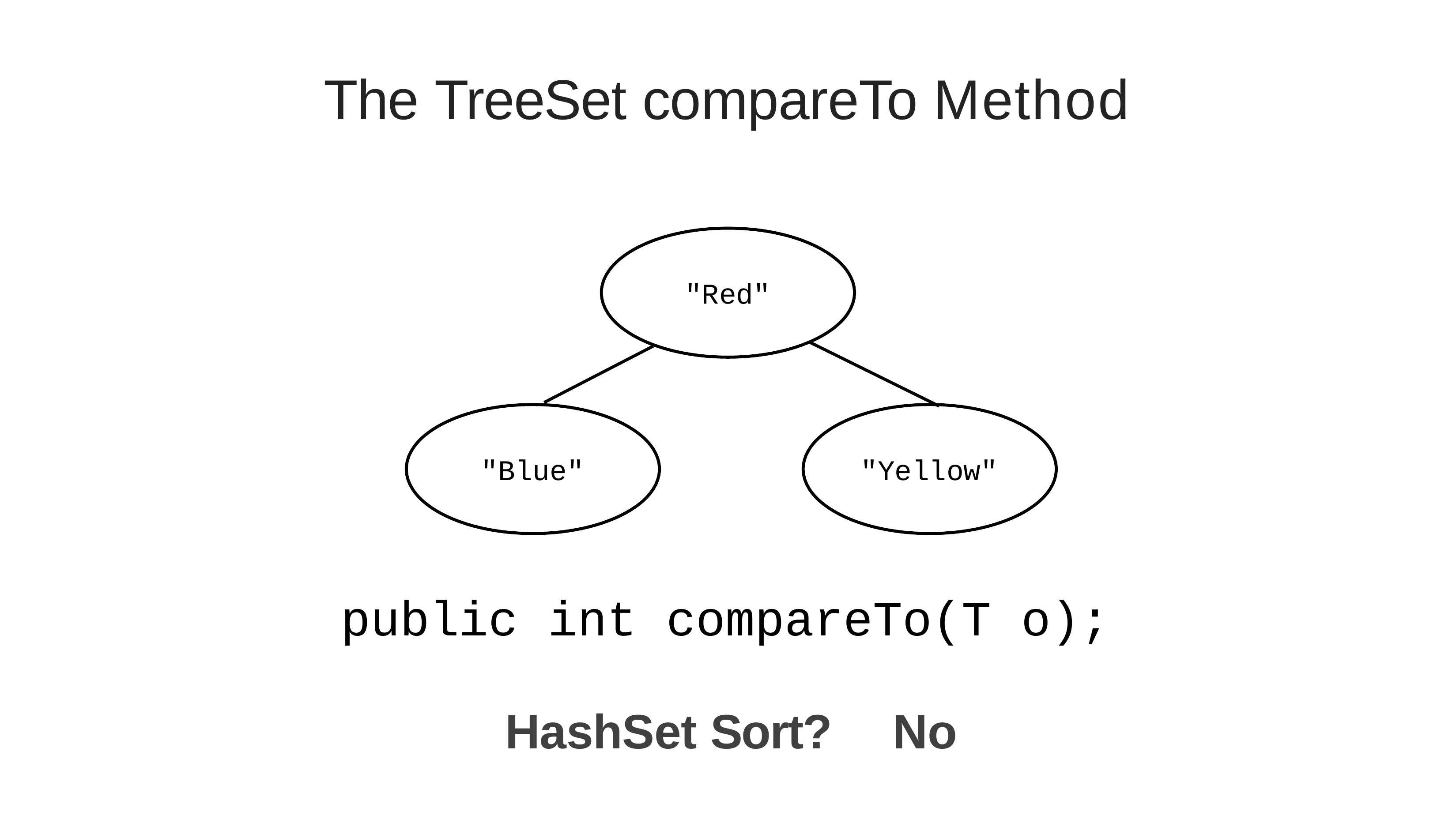

# The TreeSet compareTo Method

"Red"

"Blue"
"Yellow"
public int compareTo(T o);
HashSet Sort?	No
5